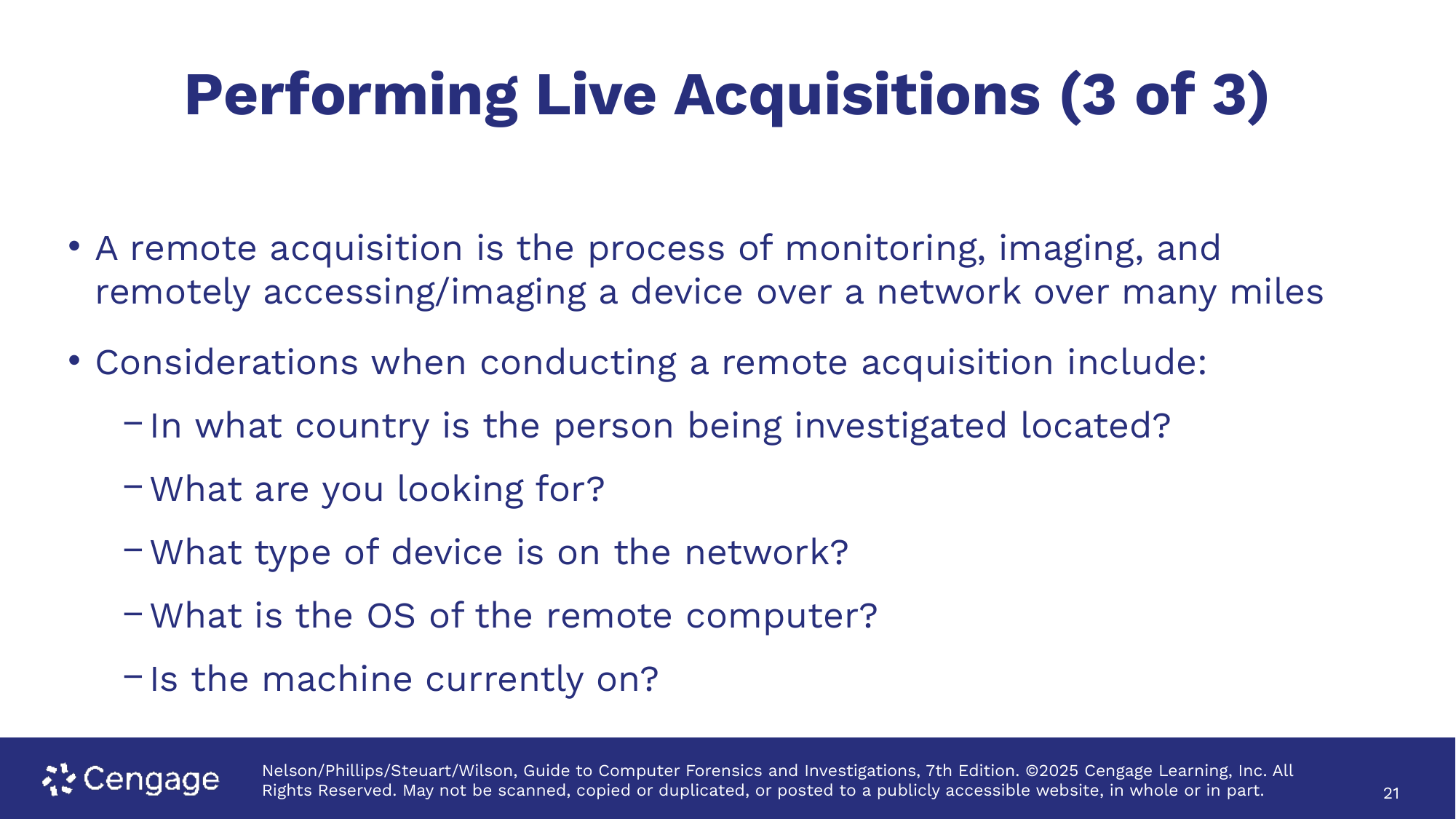

# Performing Live Acquisitions (3 of 3)
A remote acquisition is the process of monitoring, imaging, and remotely accessing/imaging a device over a network over many miles
Considerations when conducting a remote acquisition include:
In what country is the person being investigated located?
What are you looking for?
What type of device is on the network?
What is the OS of the remote computer?
Is the machine currently on?